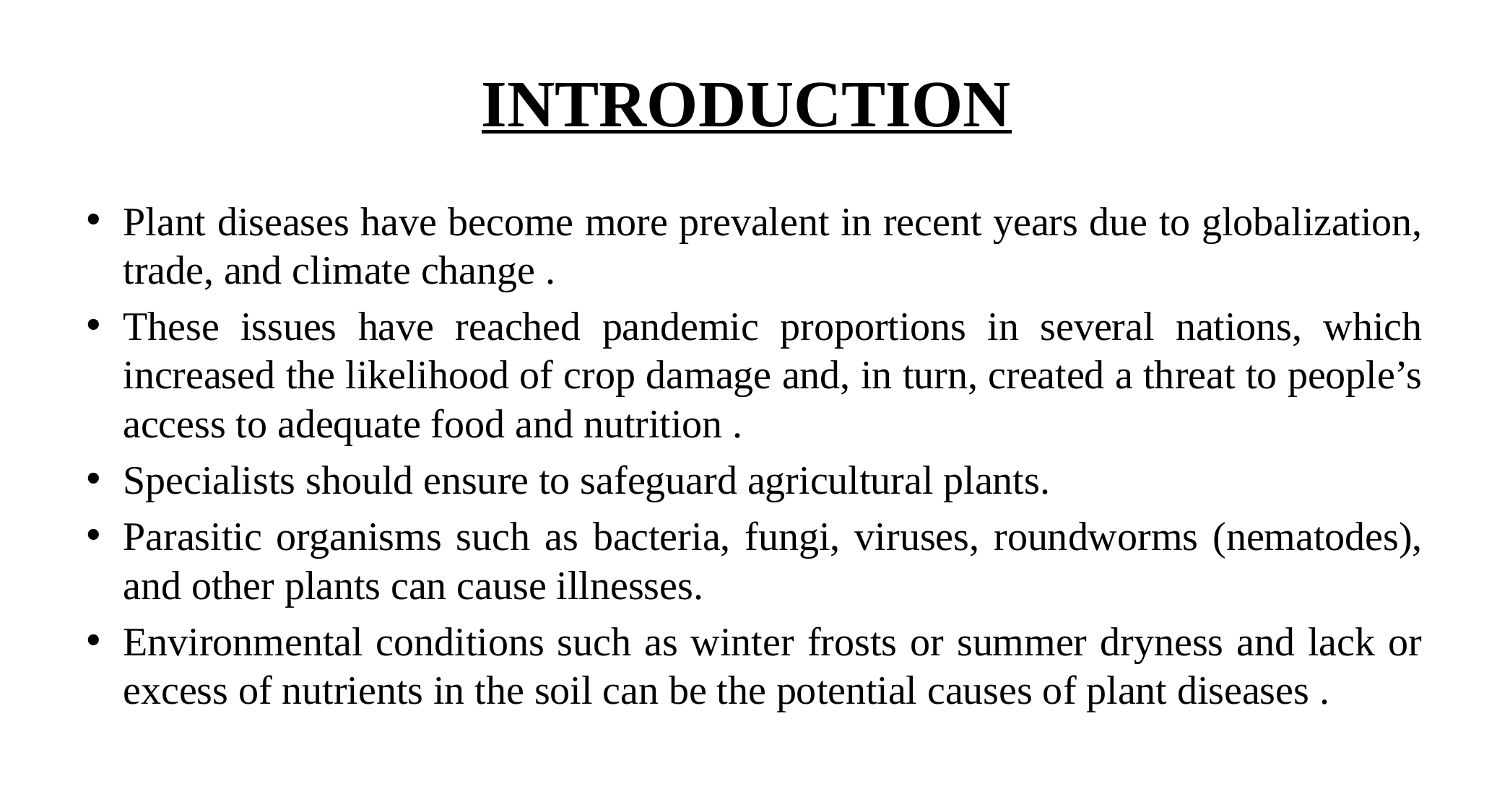

# INTRODUCTION
Plant diseases have become more prevalent in recent years due to globalization, trade, and climate change .
These issues have reached pandemic proportions in several nations, which increased the likelihood of crop damage and, in turn, created a threat to people’s access to adequate food and nutrition .
Specialists should ensure to safeguard agricultural plants.
Parasitic organisms such as bacteria, fungi, viruses, roundworms (nematodes), and other plants can cause illnesses.
Environmental conditions such as winter frosts or summer dryness and lack or excess of nutrients in the soil can be the potential causes of plant diseases .